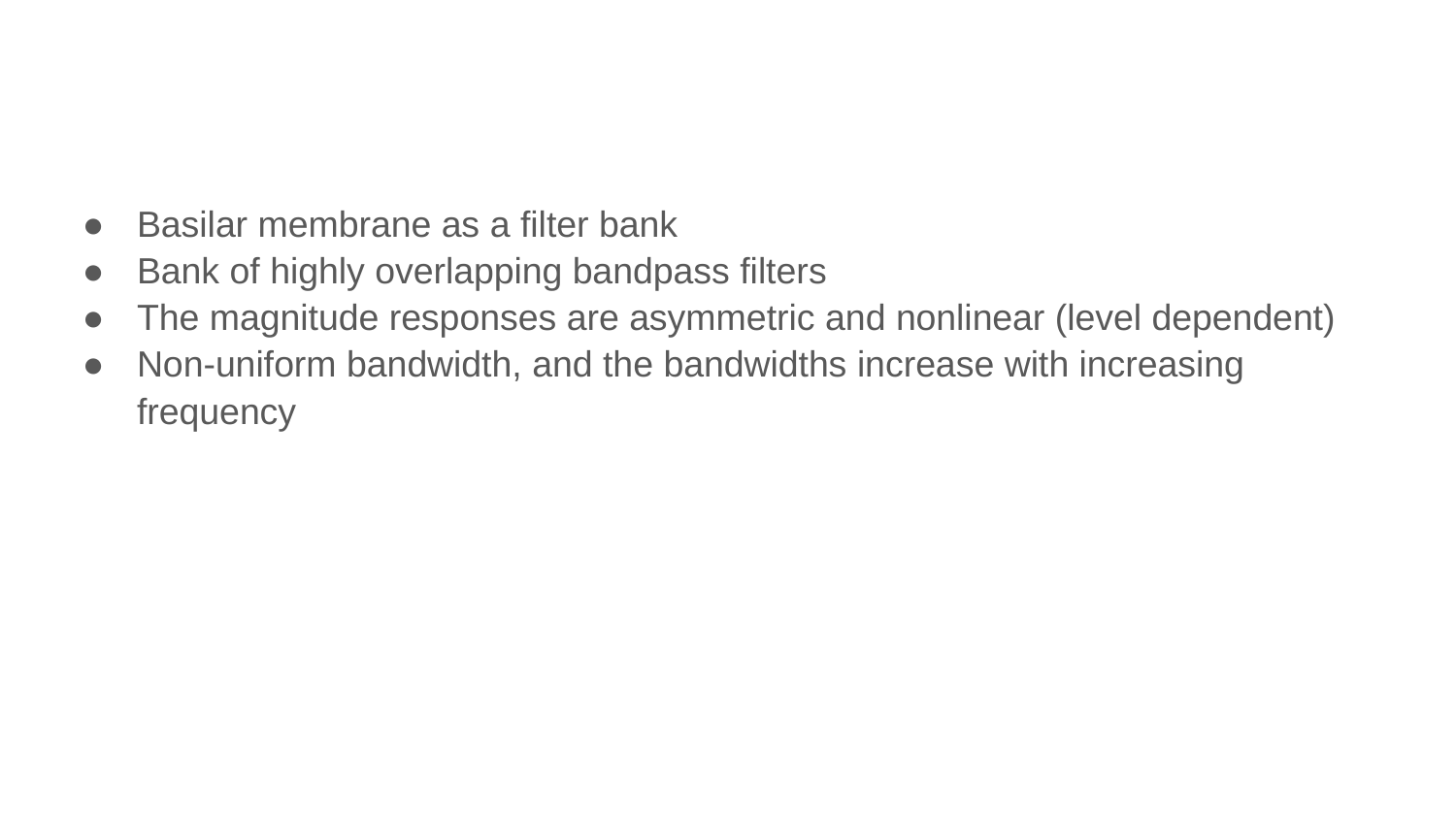

#
Basilar membrane as a filter bank
Bank of highly overlapping bandpass filters
The magnitude responses are asymmetric and nonlinear (level dependent)
Non-uniform bandwidth, and the bandwidths increase with increasing frequency